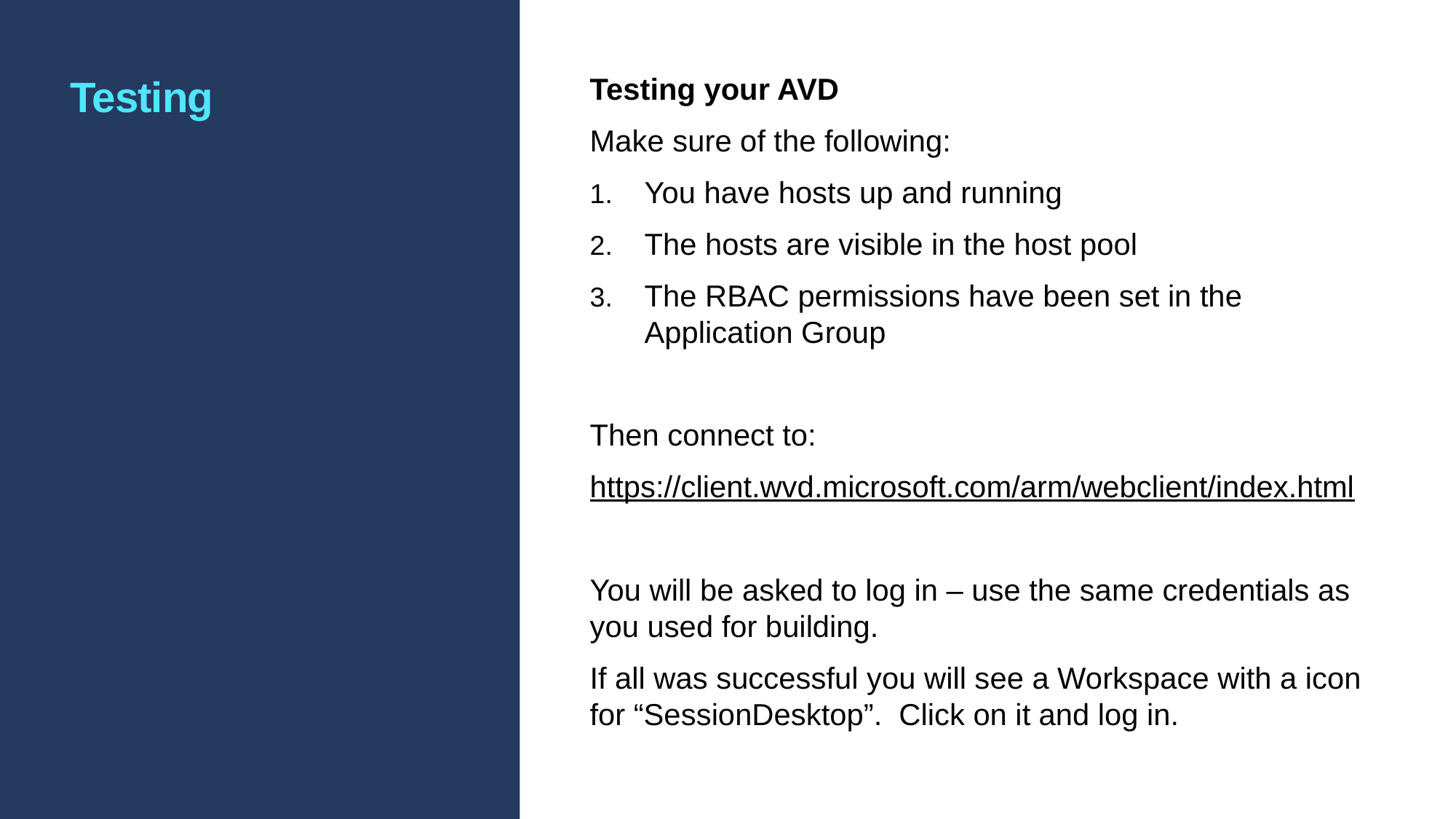

# Testing
Testing your AVD
Make sure of the following:
You have hosts up and running
The hosts are visible in the host pool
The RBAC permissions have been set in the Application Group

Then connect to:
https://client.wvd.microsoft.com/arm/webclient/index.html

You will be asked to log in – use the same credentials as you used for building.
If all was successful you will see a Workspace with a icon for “SessionDesktop”.  Click on it and log in.